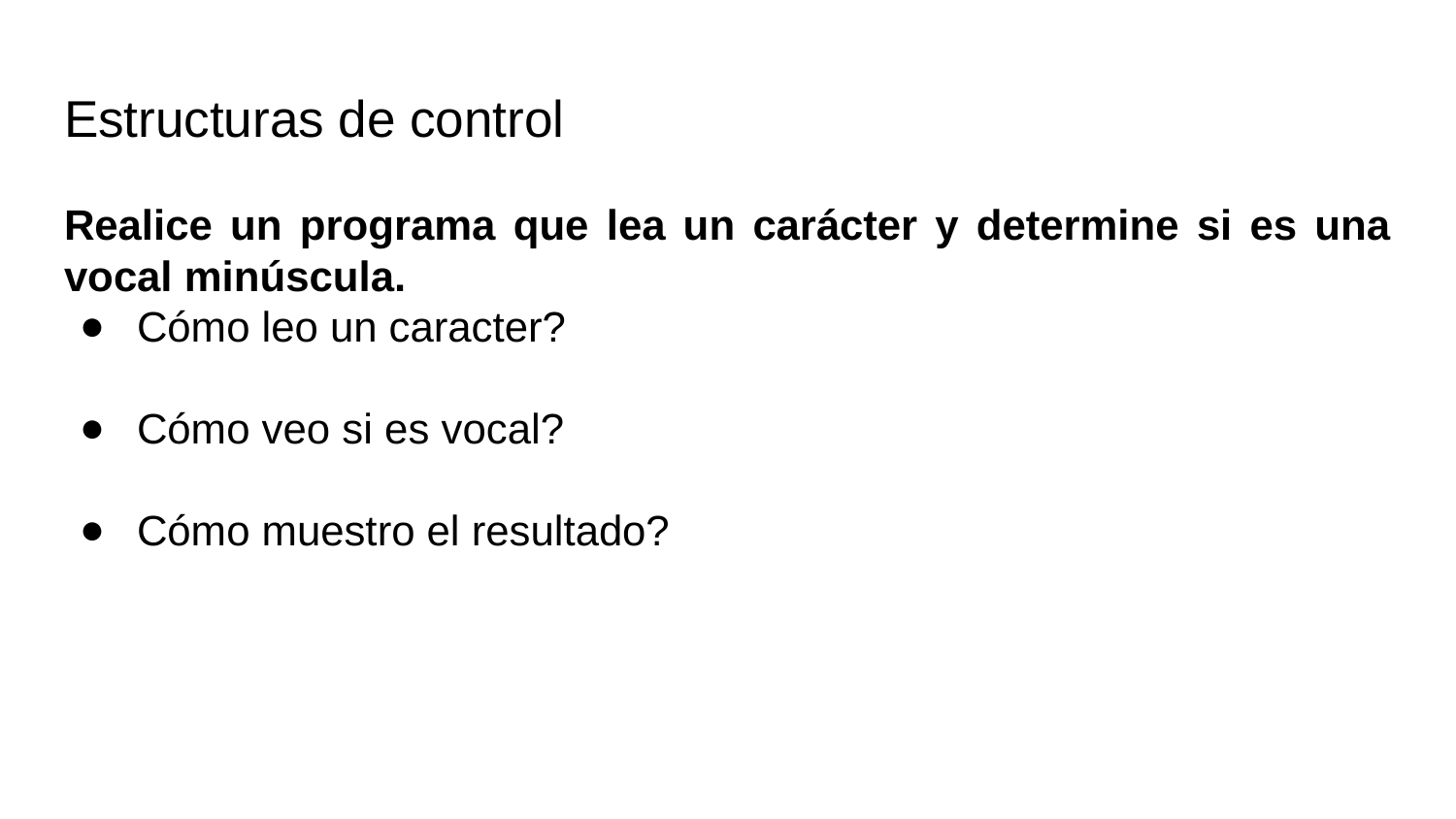

# Estructuras de control
Realice un programa que lea un carácter y determine si es una vocal minúscula.
Cómo leo un caracter?

Cómo veo si es vocal?

Cómo muestro el resultado?